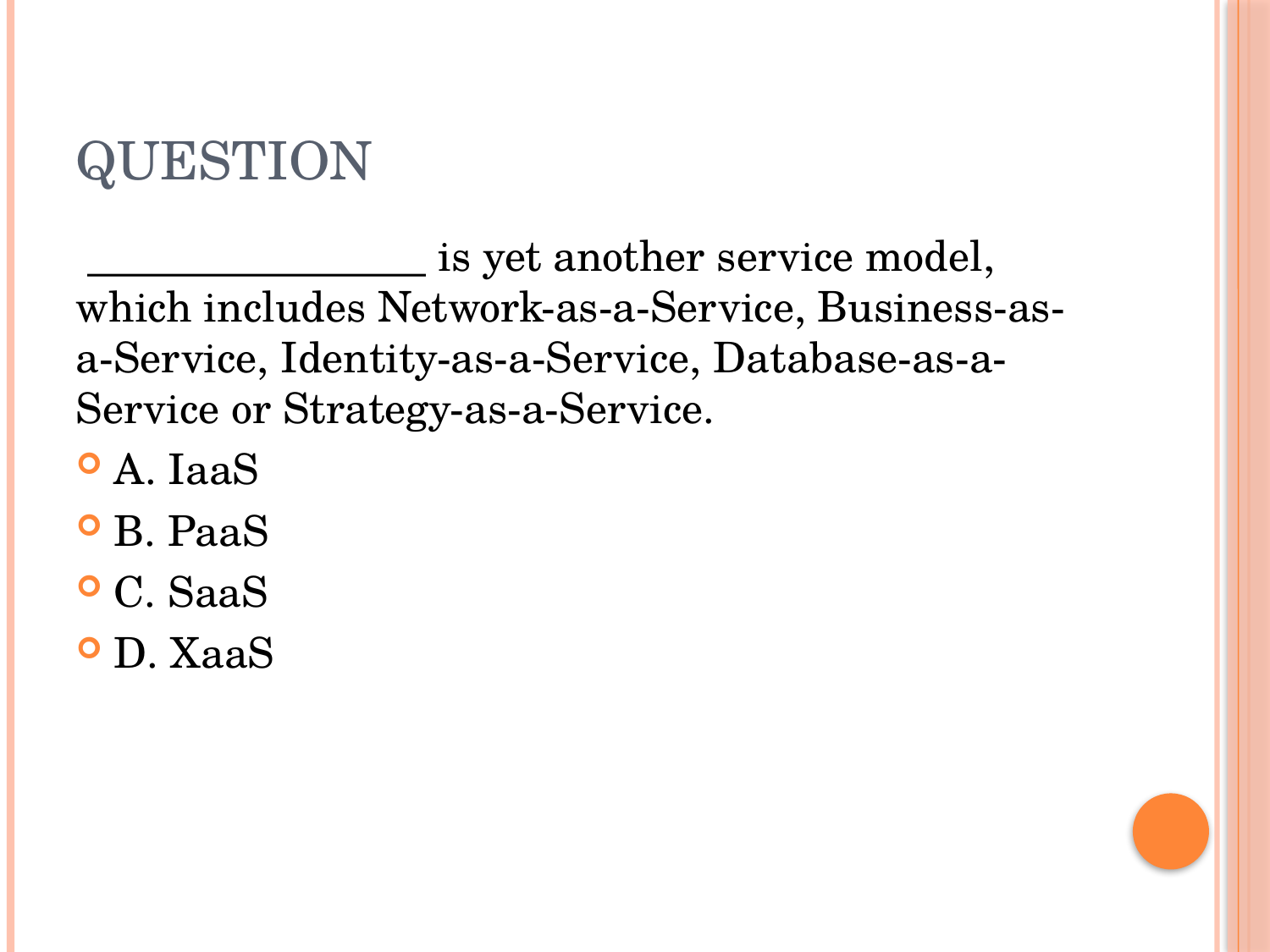

# Question
 ________________ is yet another service model, which includes Network-as-a-Service, Business-as-a-Service, Identity-as-a-Service, Database-as-a-Service or Strategy-as-a-Service.
A. IaaS
B. PaaS
C. SaaS
D. XaaS